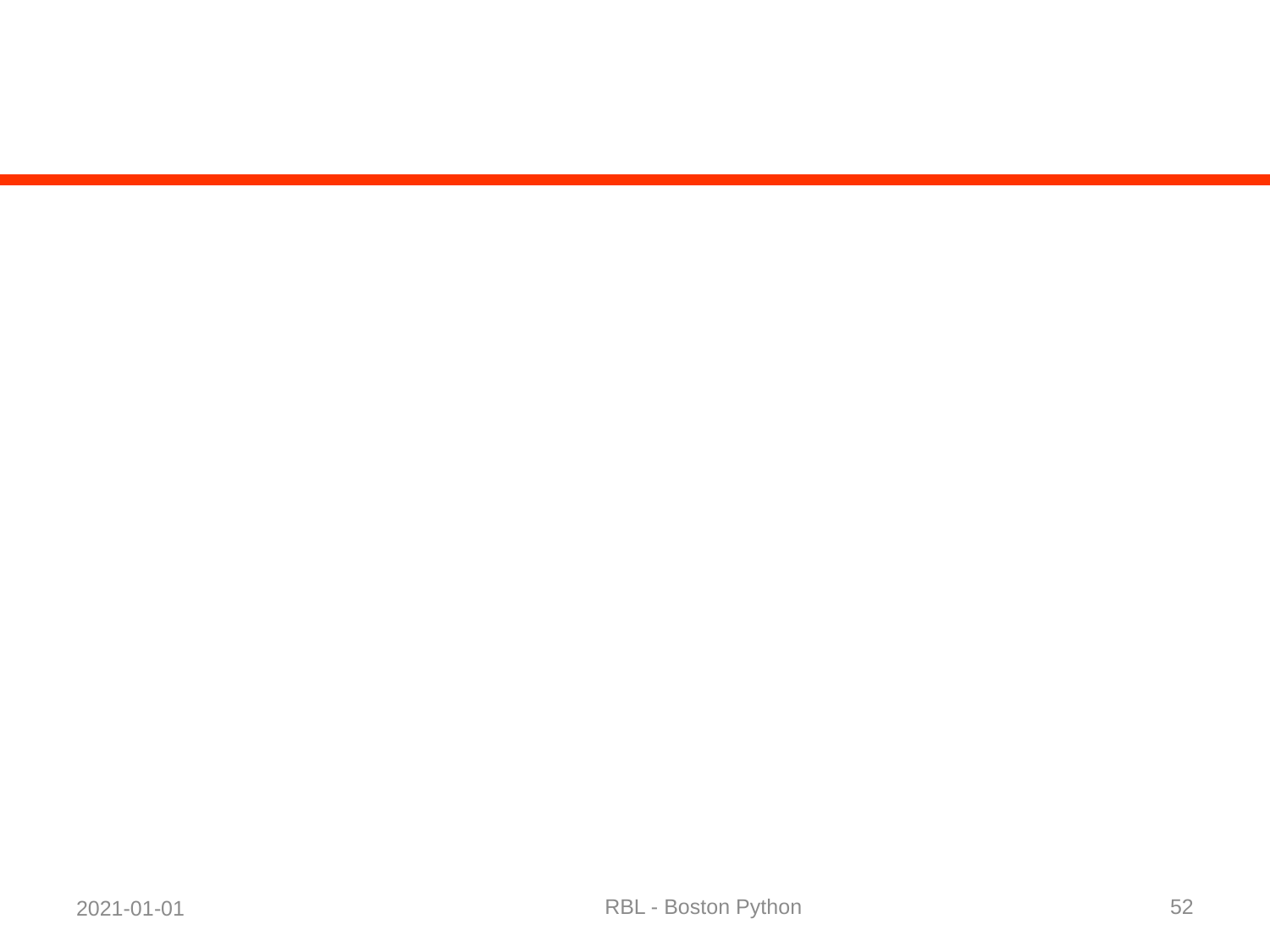

#

RBL - Boston Python
52
2021-01-01